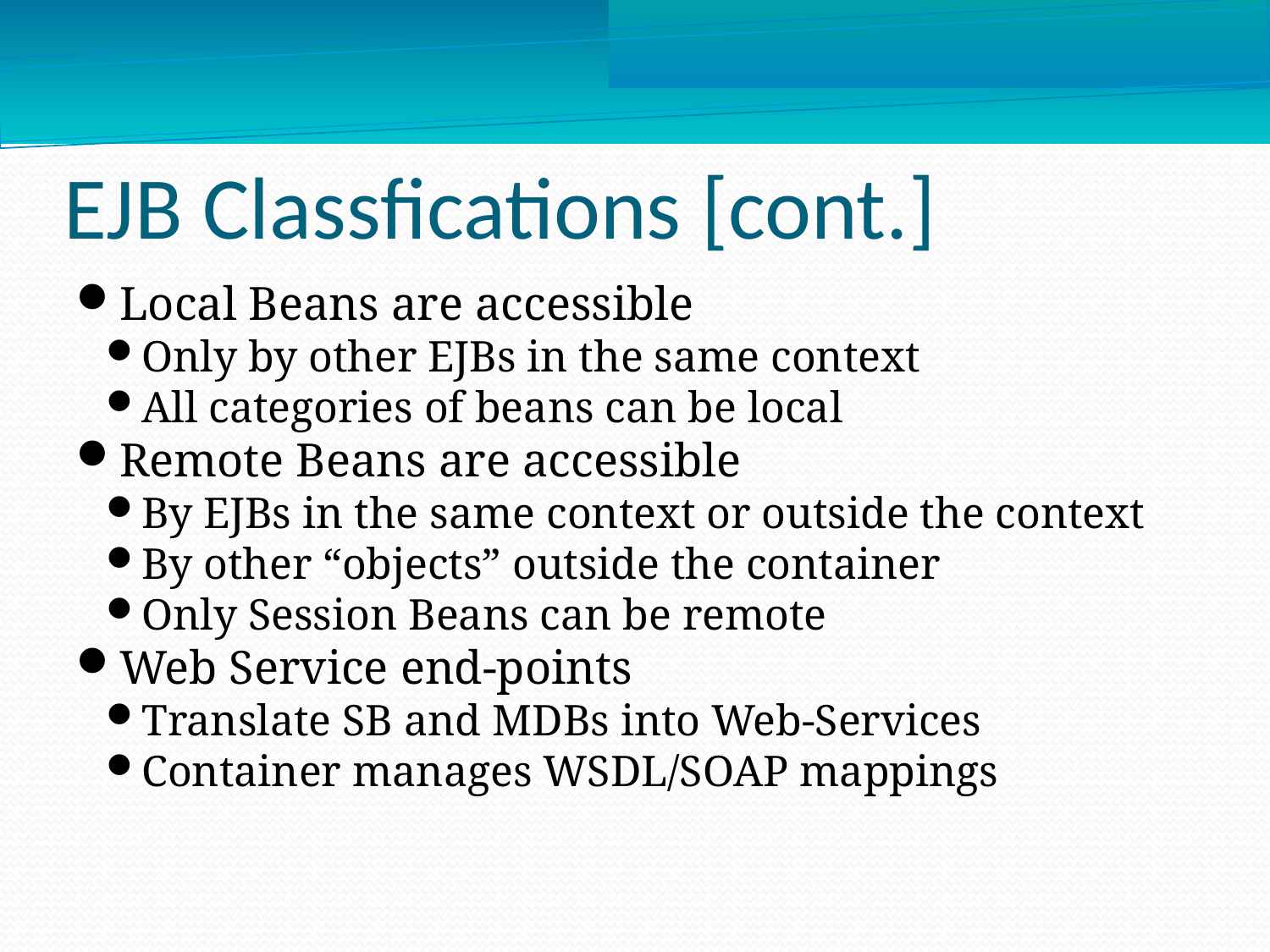

EJB Classfications [cont.]
Local Beans are accessible
Only by other EJBs in the same context
All categories of beans can be local
Remote Beans are accessible
By EJBs in the same context or outside the context
By other “objects” outside the container
Only Session Beans can be remote
Web Service end-points
Translate SB and MDBs into Web-Services
Container manages WSDL/SOAP mappings